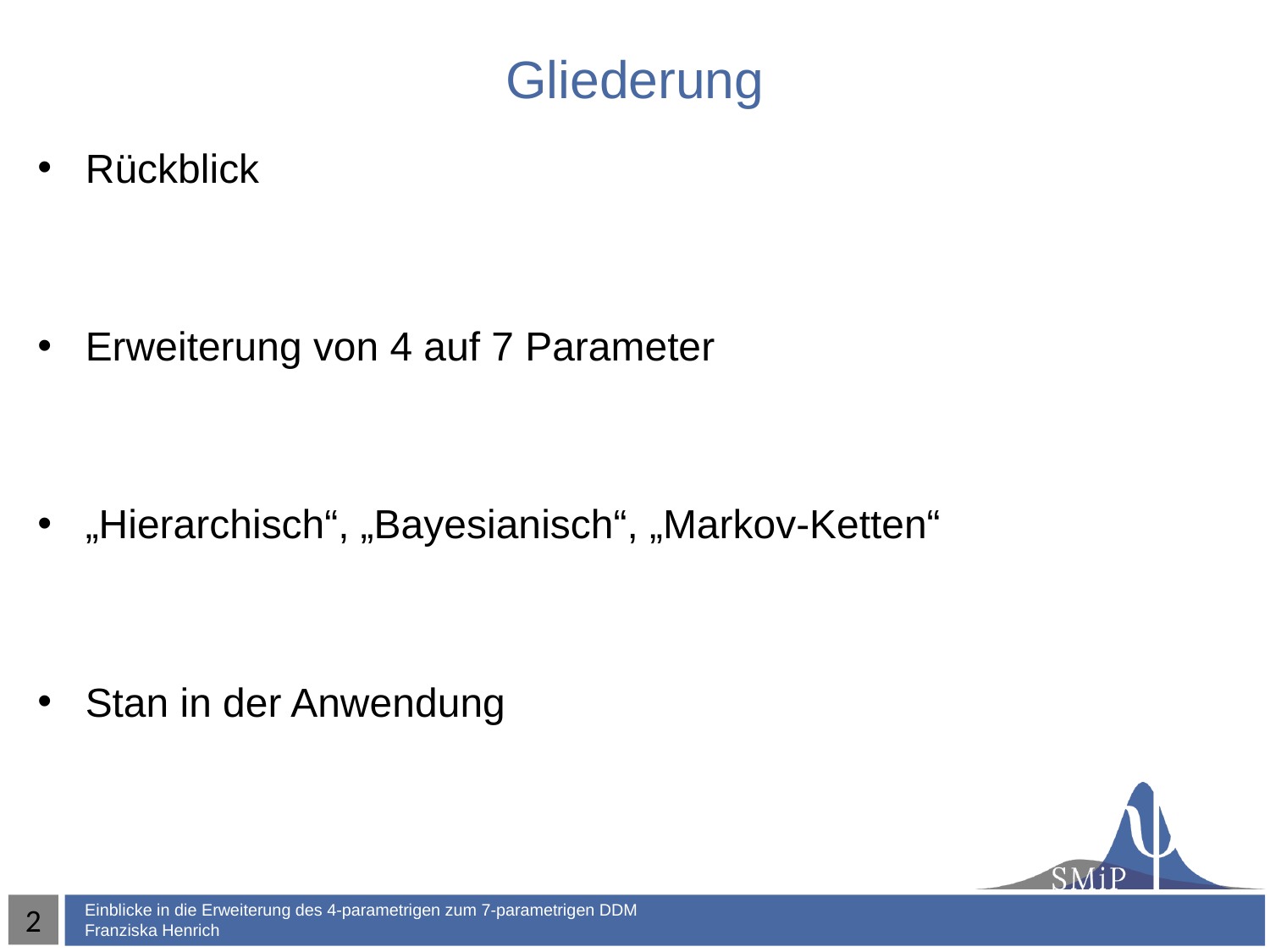

# Gliederung
Rückblick

Erweiterung von 4 auf 7 Parameter

„Hierarchisch“, „Bayesianisch“, „Markov-Ketten“

Stan in der Anwendung